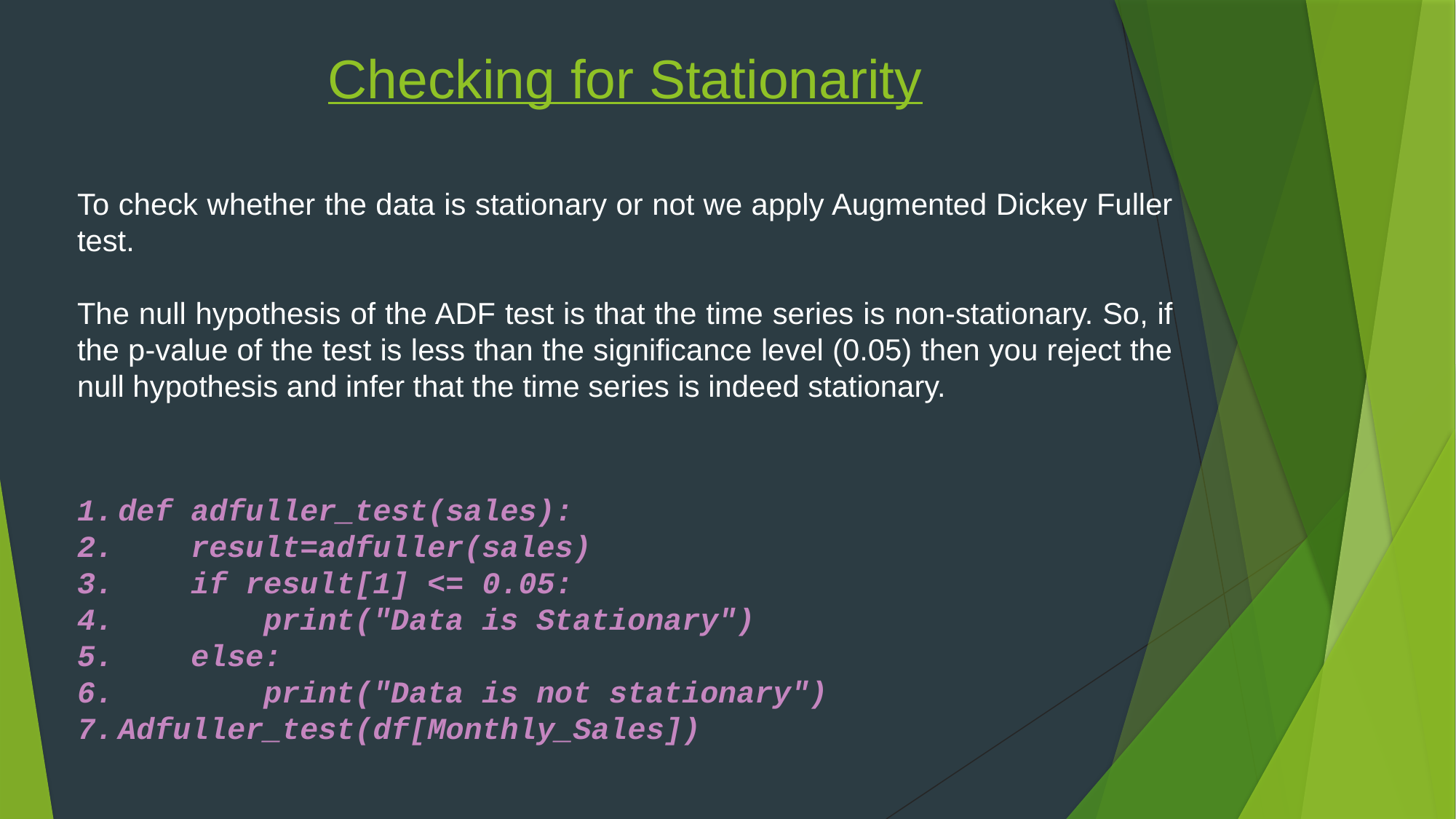

Checking for Stationarity
To check whether the data is stationary or not we apply Augmented Dickey Fuller test.

The null hypothesis of the ADF test is that the time series is non-stationary. So, if the p-value of the test is less than the significance level (0.05) then you reject the null hypothesis and infer that the time series is indeed stationary.

def adfuller_test(sales):
    result=adfuller(sales)
    if result[1] <= 0.05:
        print("Data is Stationary")
    else:
        print("Data is not stationary")
Adfuller_test(df[Monthly_Sales])